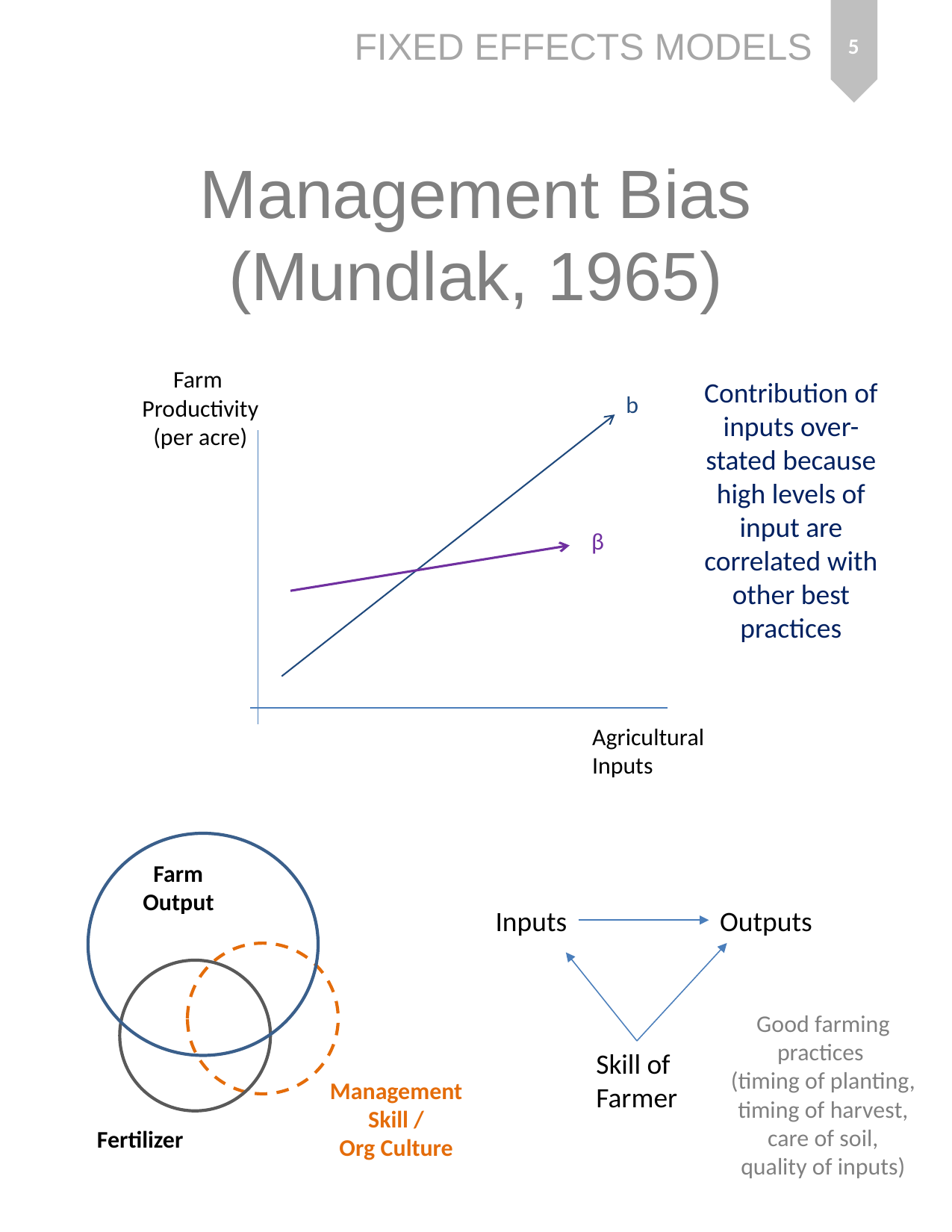

5
# Management Bias (Mundlak, 1965)
Farm
Productivity
(per acre)
b
β
Agricultural
Inputs
Contribution of inputs over-stated because high levels of input are correlated with other best practices

Farm
Output
Inputs
Outputs

Good farming
practices
(timing of planting,
timing of harvest,
care of soil,
quality of inputs)
Skill of
Farmer
Management
Skill /
Org Culture
Fertilizer